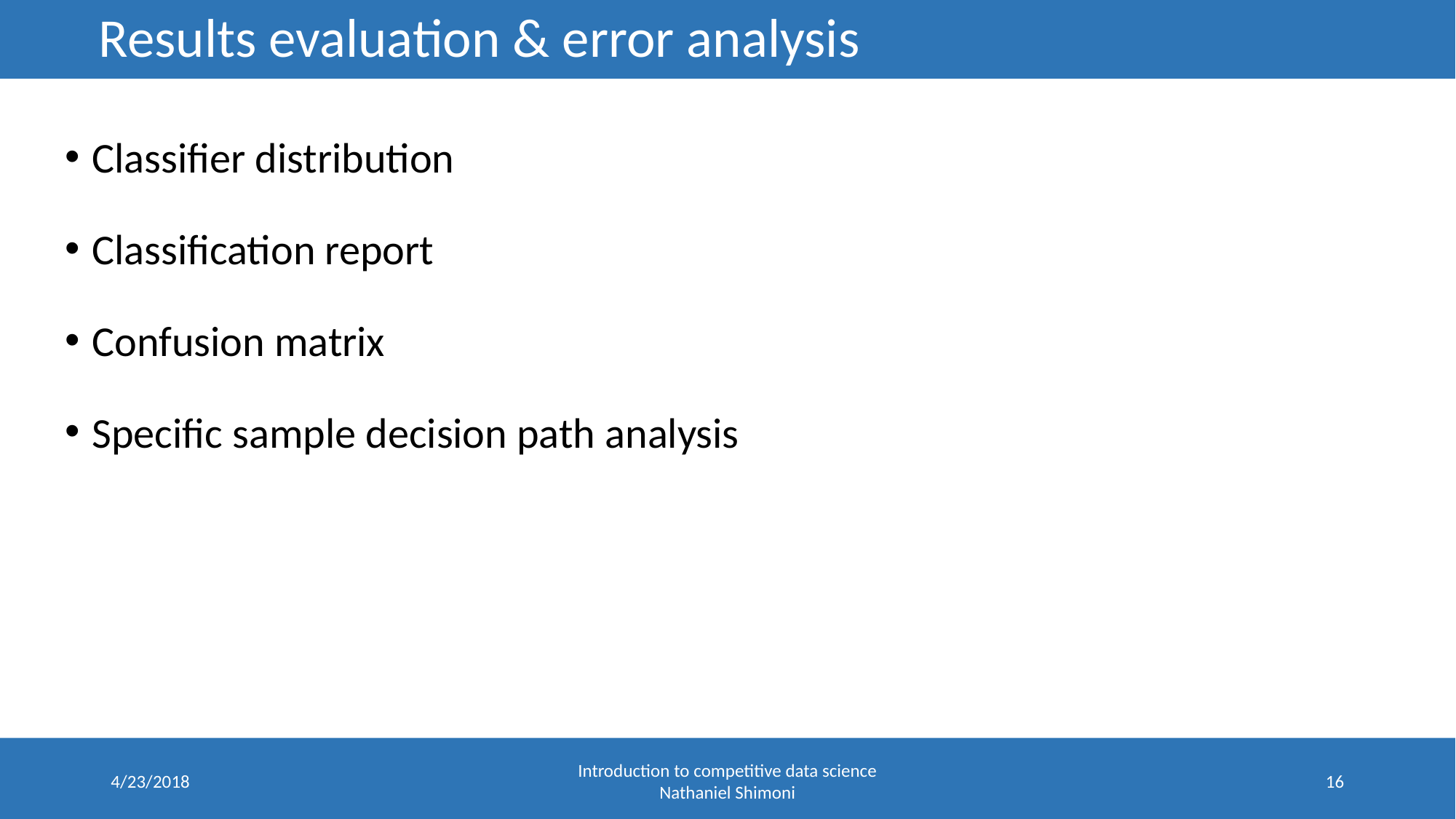

# Results evaluation & error analysis
Classifier distribution
Classification report
Confusion matrix
Specific sample decision path analysis